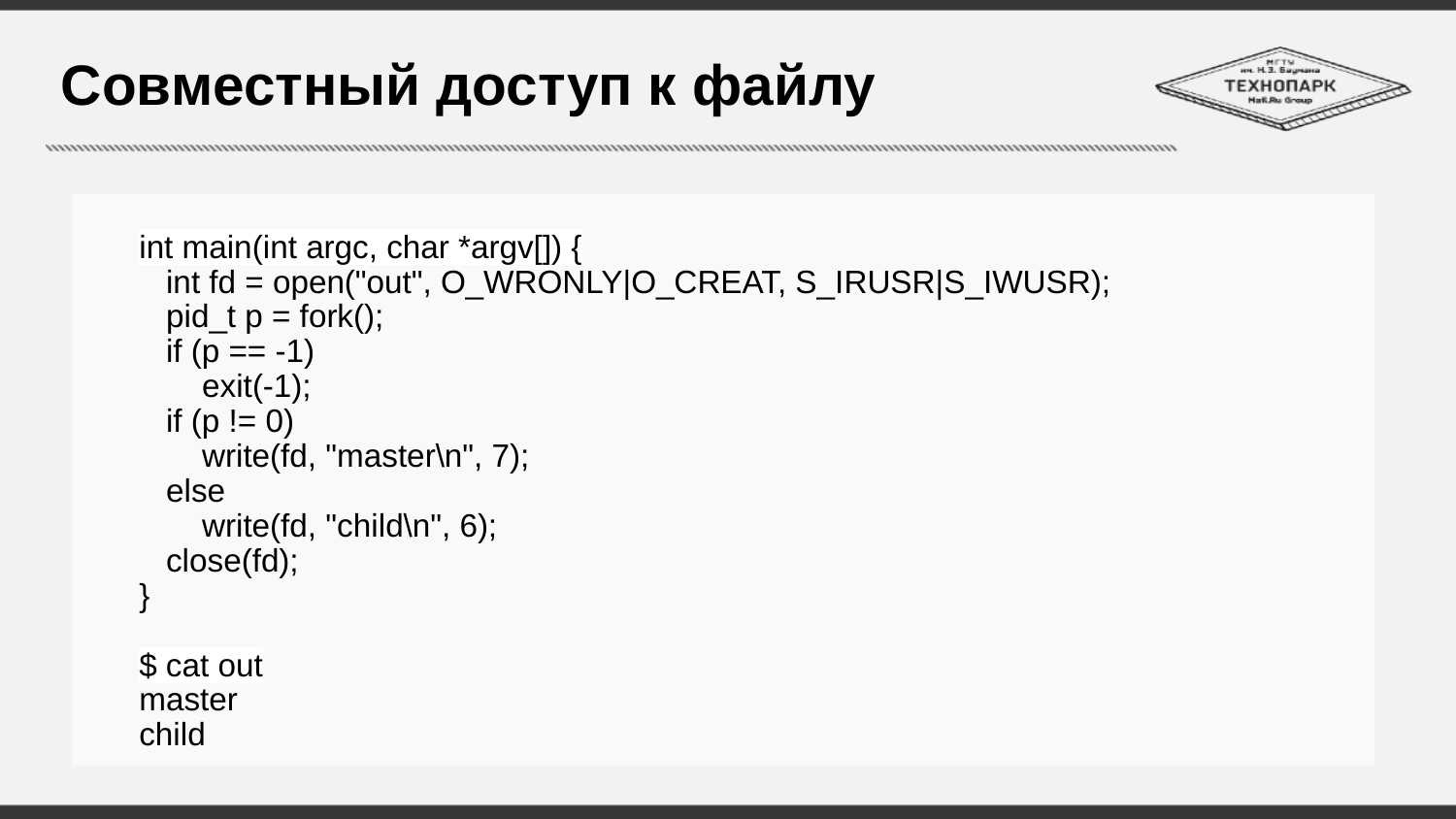

# Совместный доступ к файлу
int main(int argc, char *argv[]) {
   int fd = open("out", O_WRONLY|O_CREAT, S_IRUSR|S_IWUSR);
   pid_t p = fork();
   if (p == -1)
       exit(-1);
   if (p != 0)
       write(fd, "master\n", 7);
   else
       write(fd, "child\n", 6);
   close(fd);
}

$ cat out
master
child